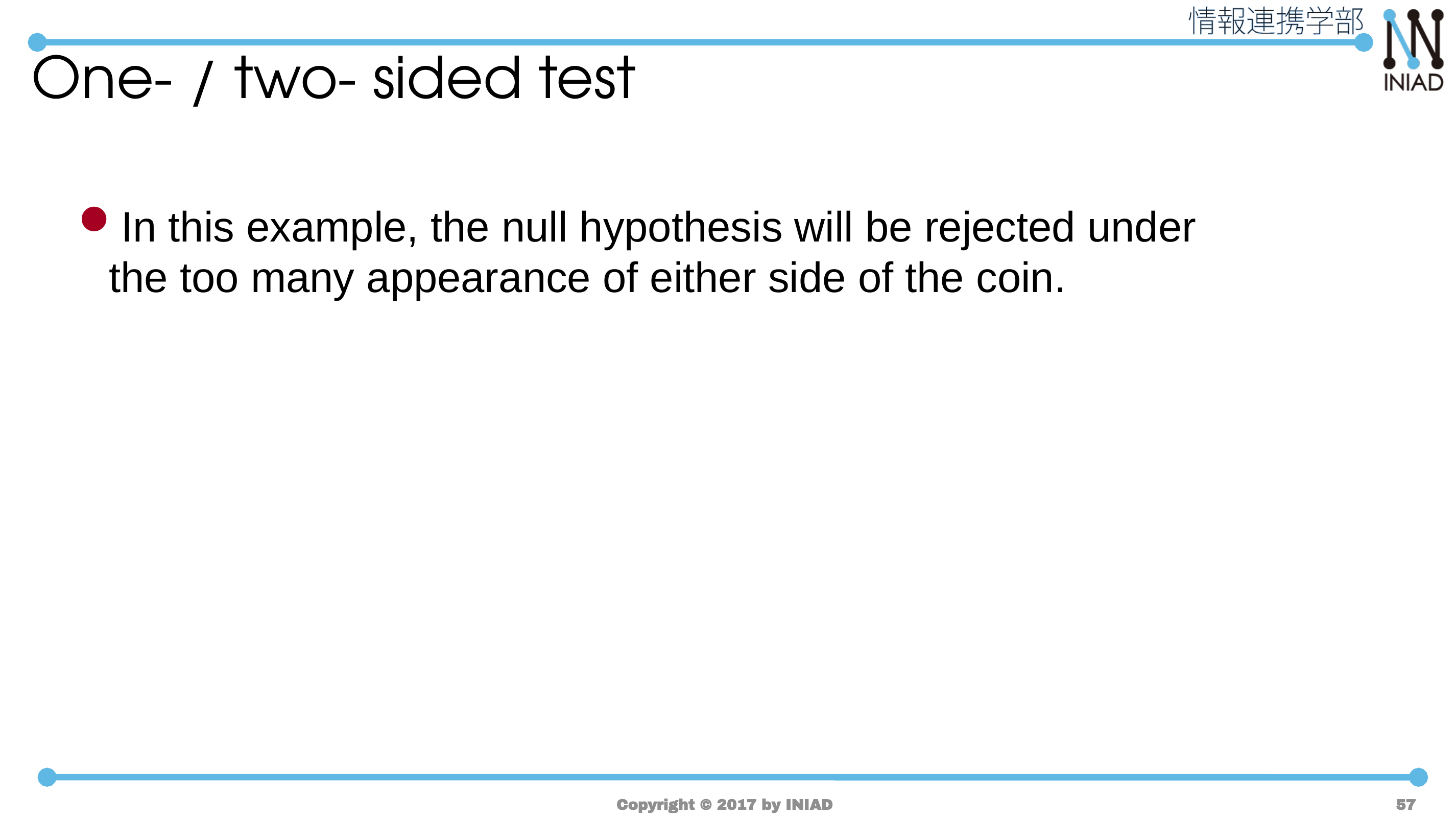

# One- / two- sided test
In this example, the null hypothesis will be rejected under the too many appearance of either side of the coin.
Copyright © 2017 by INIAD
57